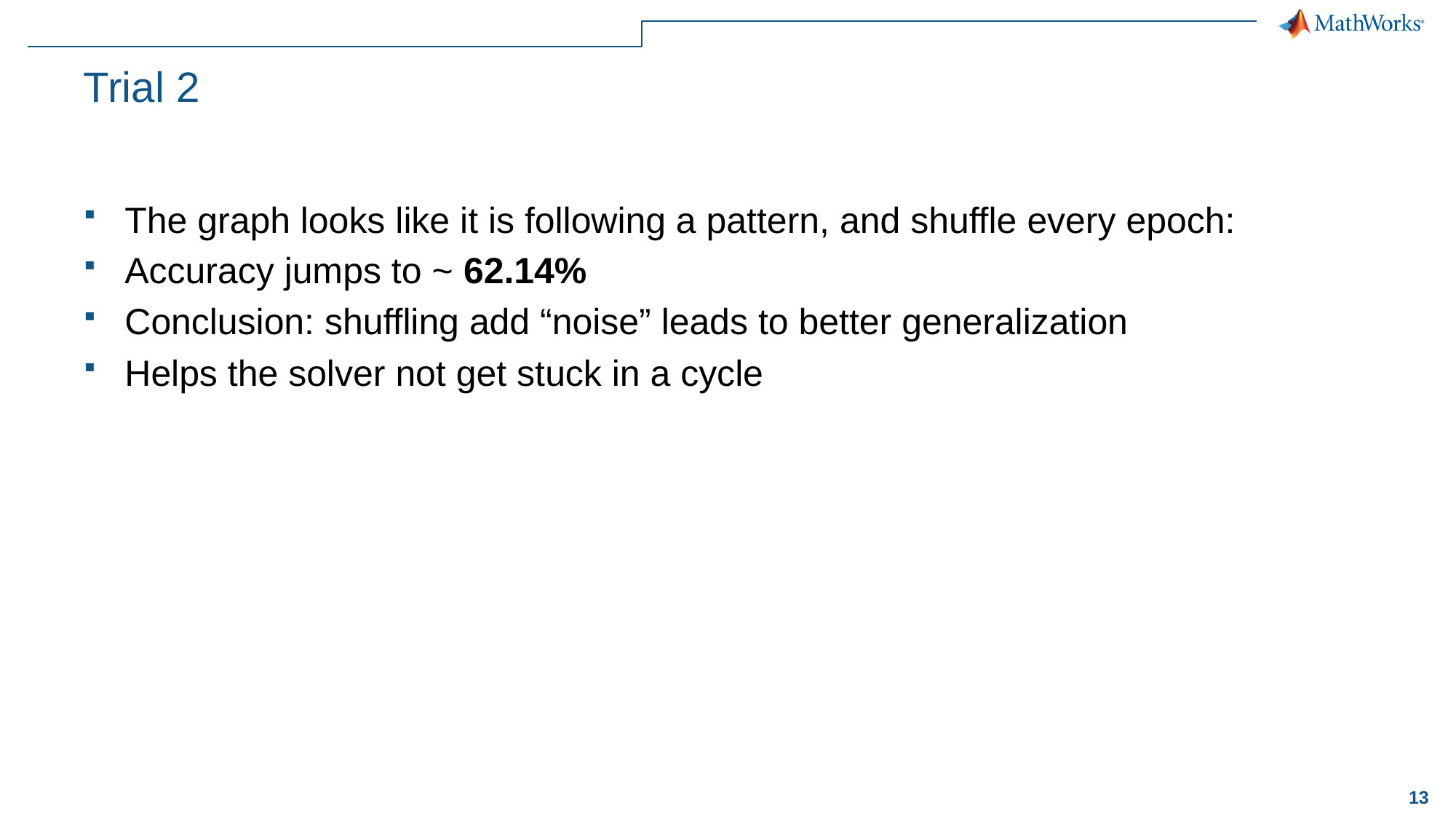

# Trial 2
The graph looks like it is following a pattern, and shuffle every epoch:
Accuracy jumps to ~ 62.14%
Conclusion: shuffling add “noise” leads to better generalization
Helps the solver not get stuck in a cycle